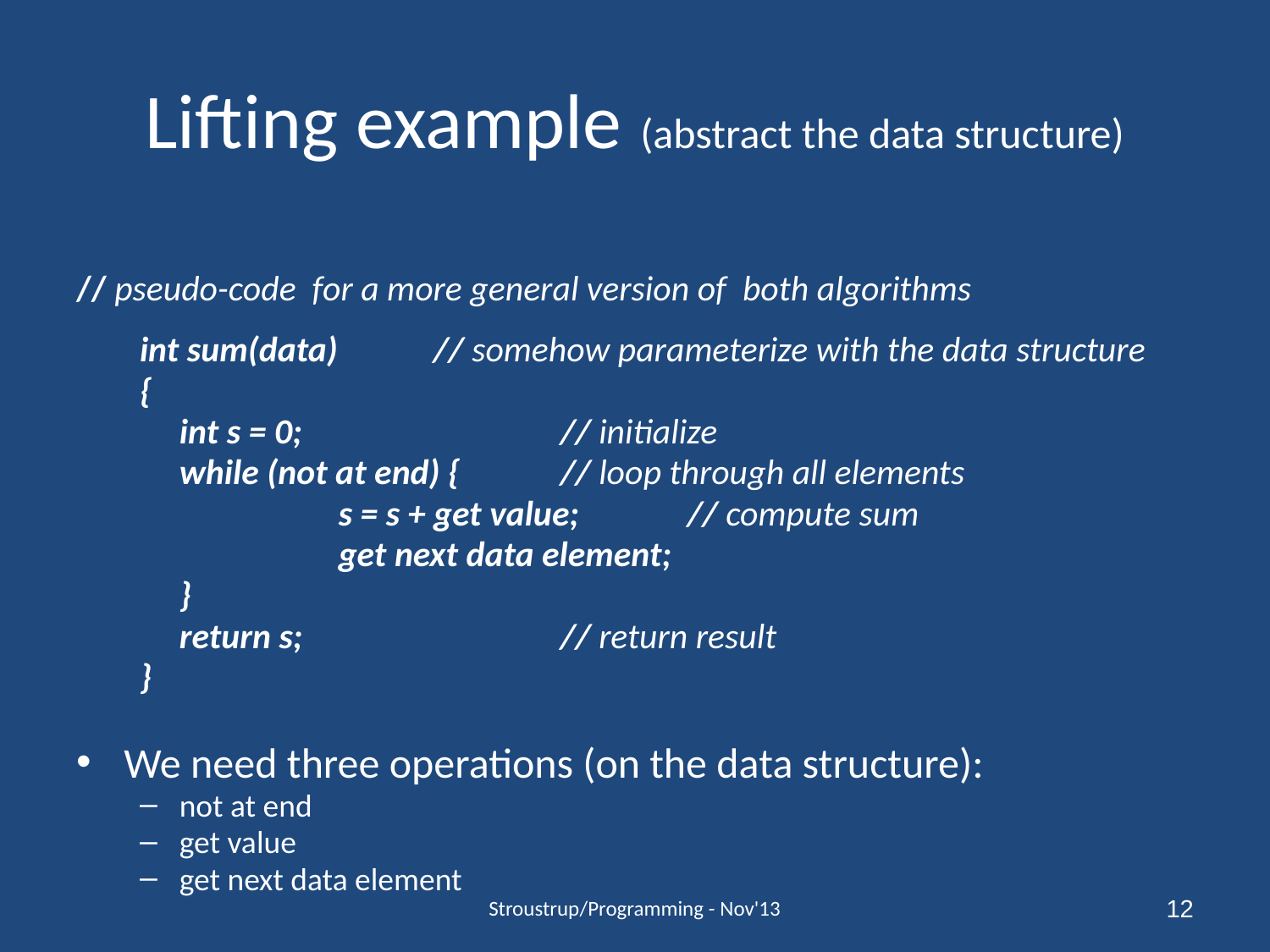

# Lifting example (abstract the data structure)

// pseudo-code  for a more general version of  both algorithms

int sum(data)	// somehow parameterize with the data structure
{
	int s = 0;			// initialize
	while (not at end) {	// loop through all elements
		    s = s + get value;	// compute sum
		    get next data element;
	}
	return s;			// return result
}

We need three operations (on the data structure):
not at end
get value
get next data element

Stroustrup/Programming - Nov'13
12